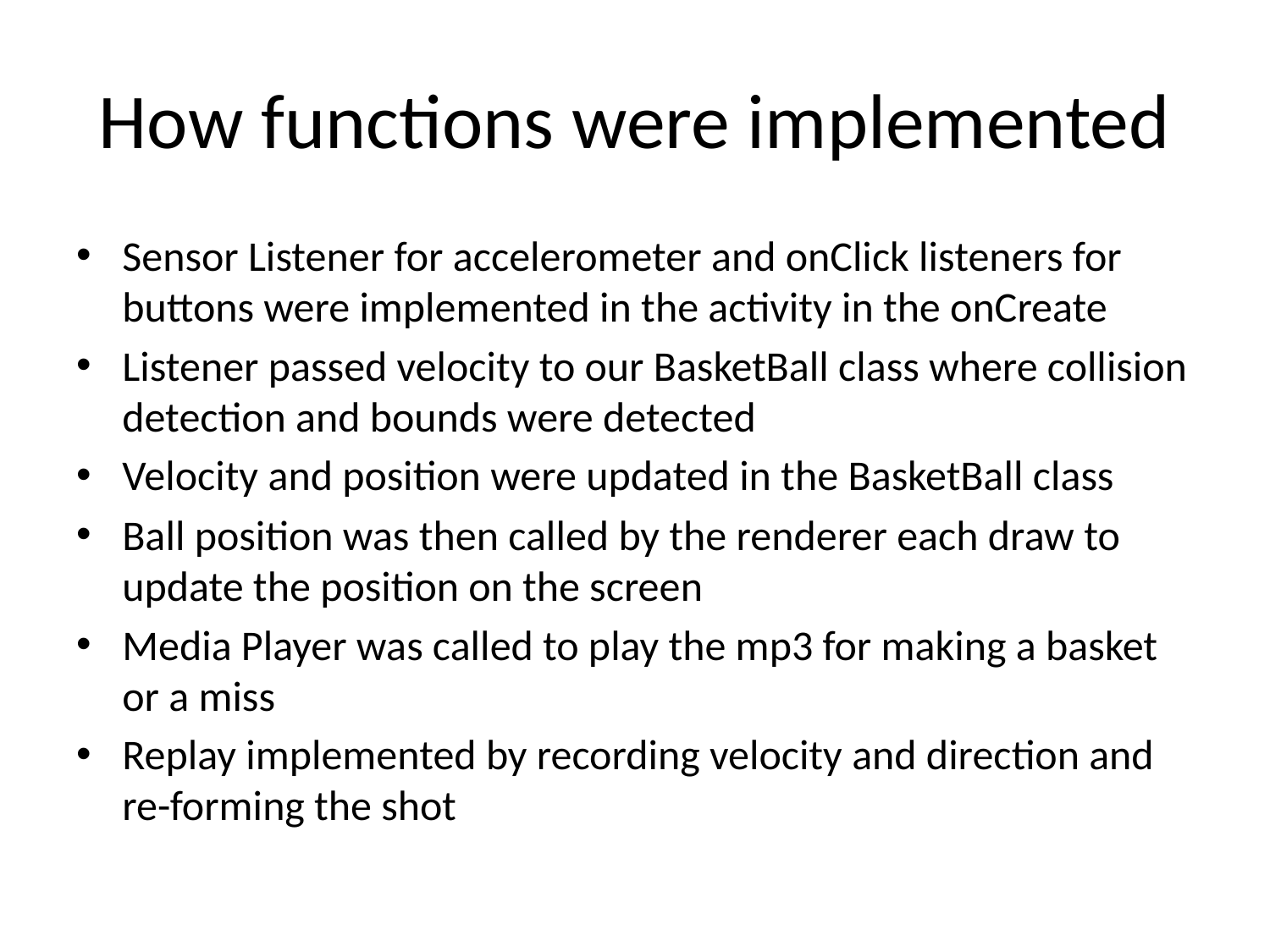

# How functions were implemented
Sensor Listener for accelerometer and onClick listeners for buttons were implemented in the activity in the onCreate
Listener passed velocity to our BasketBall class where collision detection and bounds were detected
Velocity and position were updated in the BasketBall class
Ball position was then called by the renderer each draw to update the position on the screen
Media Player was called to play the mp3 for making a basket or a miss
Replay implemented by recording velocity and direction and re-forming the shot